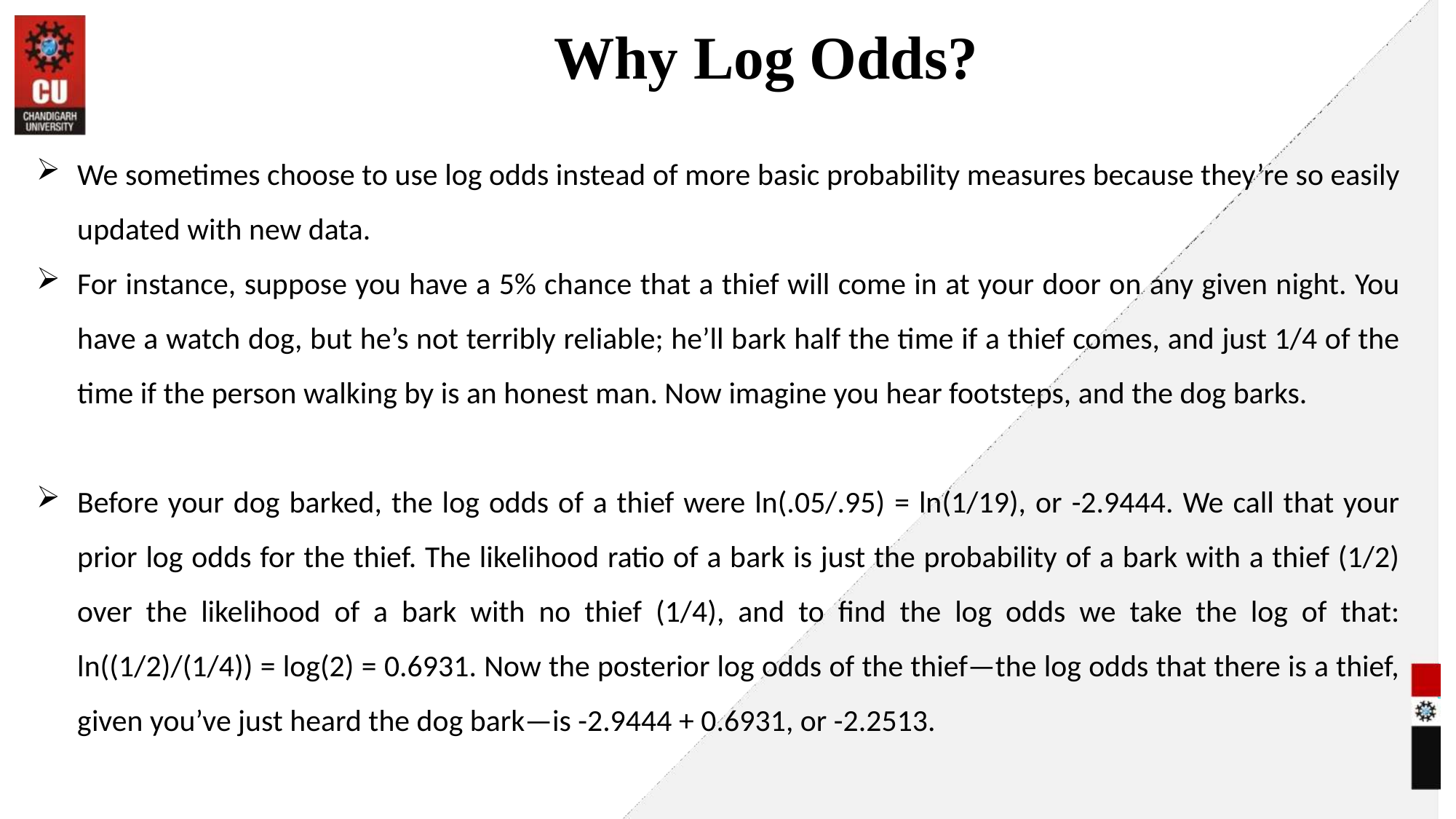

# Why Log Odds?
We sometimes choose to use log odds instead of more basic probability measures because they’re so easily updated with new data.
For instance, suppose you have a 5% chance that a thief will come in at your door on any given night. You have a watch dog, but he’s not terribly reliable; he’ll bark half the time if a thief comes, and just 1/4 of the time if the person walking by is an honest man. Now imagine you hear footsteps, and the dog barks.

Before your dog barked, the log odds of a thief were ln(.05/.95) = ln(1/19), or -2.9444. We call that your prior log odds for the thief. The likelihood ratio of a bark is just the probability of a bark with a thief (1/2) over the likelihood of a bark with no thief (1/4), and to find the log odds we take the log of that: ln((1/2)/(1/4)) = log(2) = 0.6931. Now the posterior log odds of the thief—the log odds that there is a thief, given you’ve just heard the dog bark—is -2.9444 + 0.6931, or -2.2513.